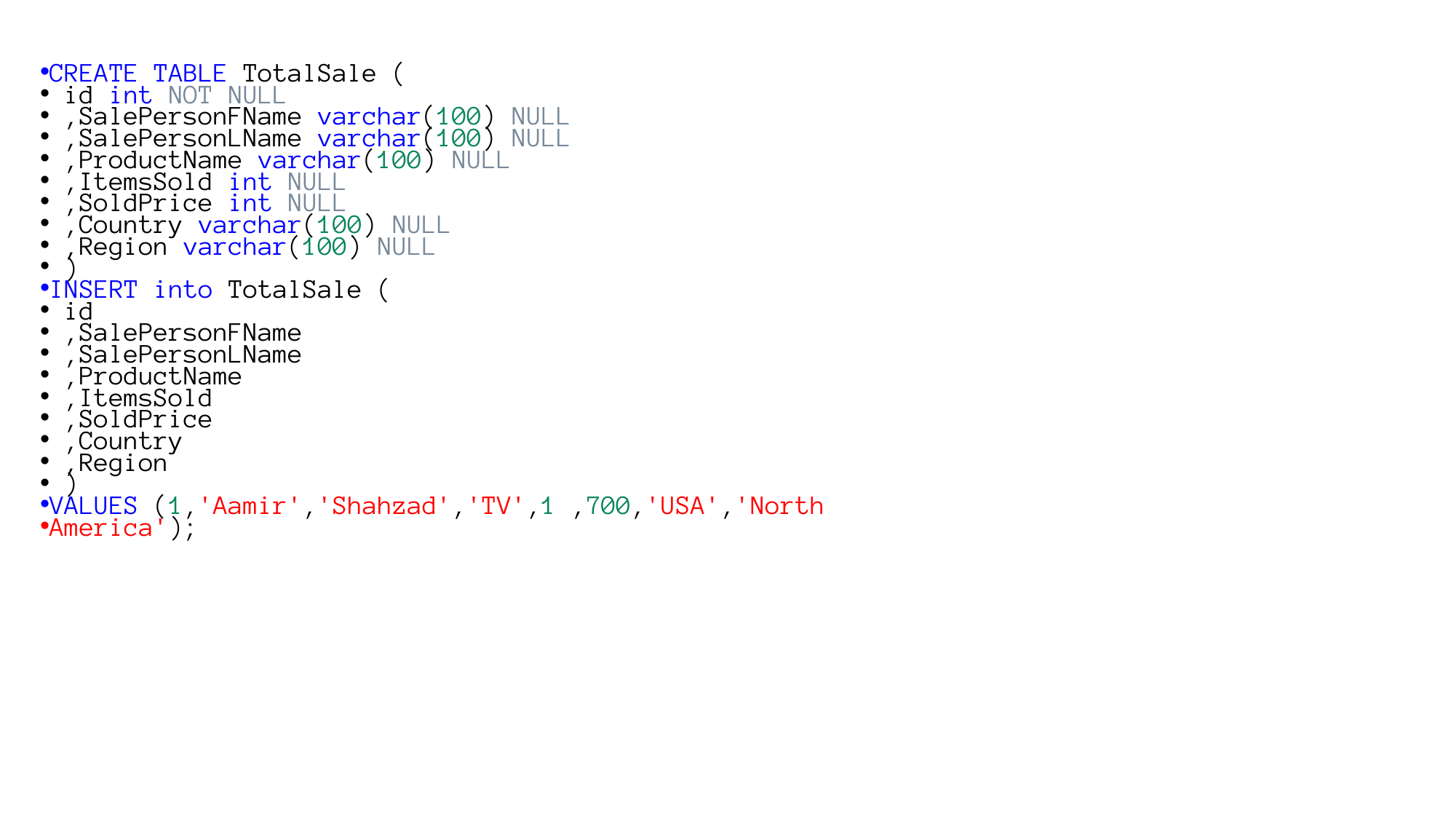

CREATE TABLE TotalSale (
 id int NOT NULL
 ,SalePersonFName varchar(100) NULL
 ,SalePersonLName varchar(100) NULL
 ,ProductName varchar(100) NULL
 ,ItemsSold int NULL
 ,SoldPrice int NULL
 ,Country varchar(100) NULL
 ,Region varchar(100) NULL
 )
INSERT into TotalSale (
 id
 ,SalePersonFName
 ,SalePersonLName
 ,ProductName
 ,ItemsSold
 ,SoldPrice
 ,Country
 ,Region
 )
VALUES (1,'Aamir','Shahzad','TV',1 ,700,'USA','North
America');